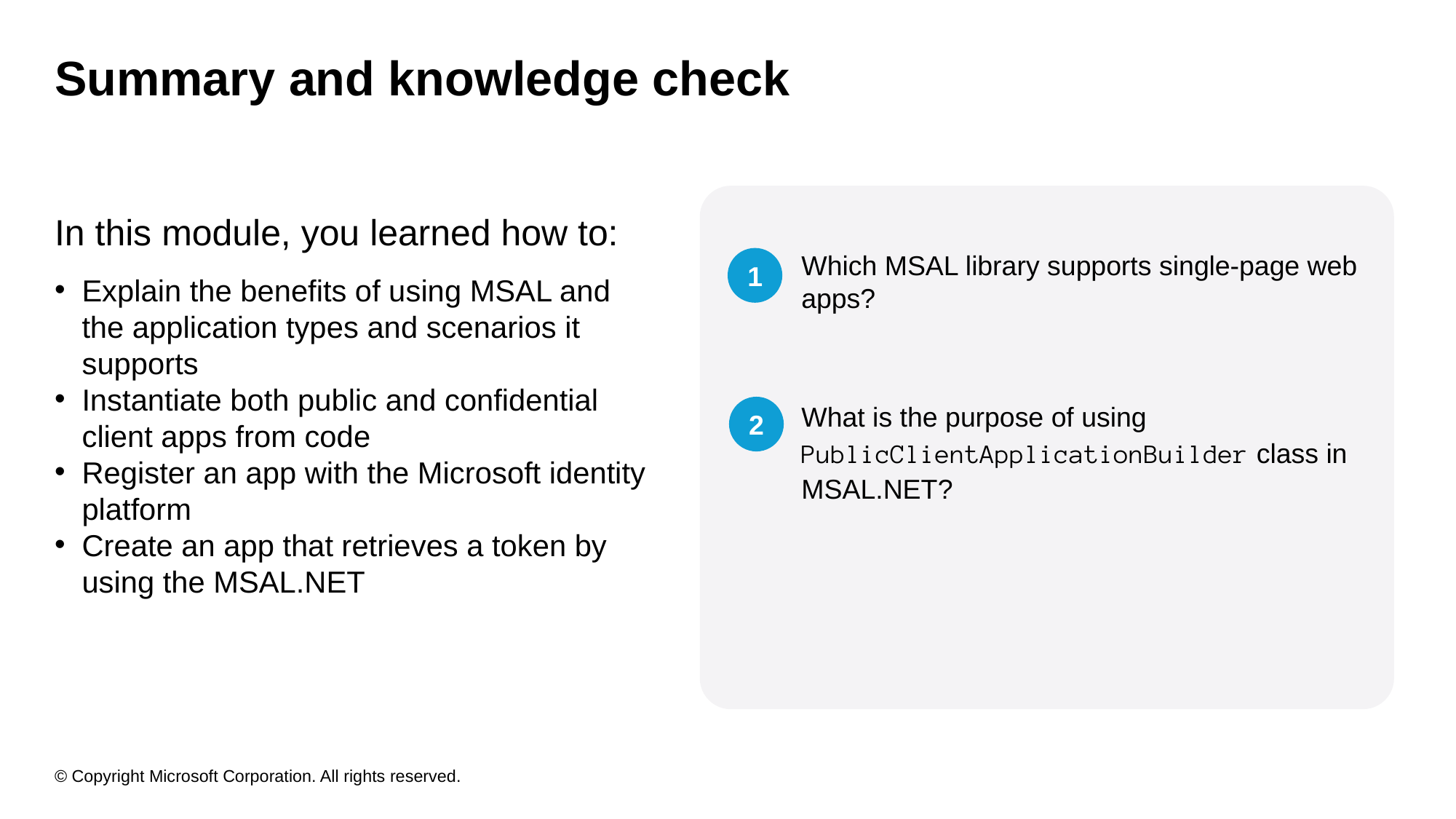

# Summary and knowledge check
In this module, you learned how to:
Explain the benefits of using MSAL and the application types and scenarios it supports
Instantiate both public and confidential client apps from code
Register an app with the Microsoft identity platform
Create an app that retrieves a token by using the MSAL.NET
1
Which MSAL library supports single-page web apps?
2
What is the purpose of using PublicClientApplicationBuilder class in MSAL.NET?